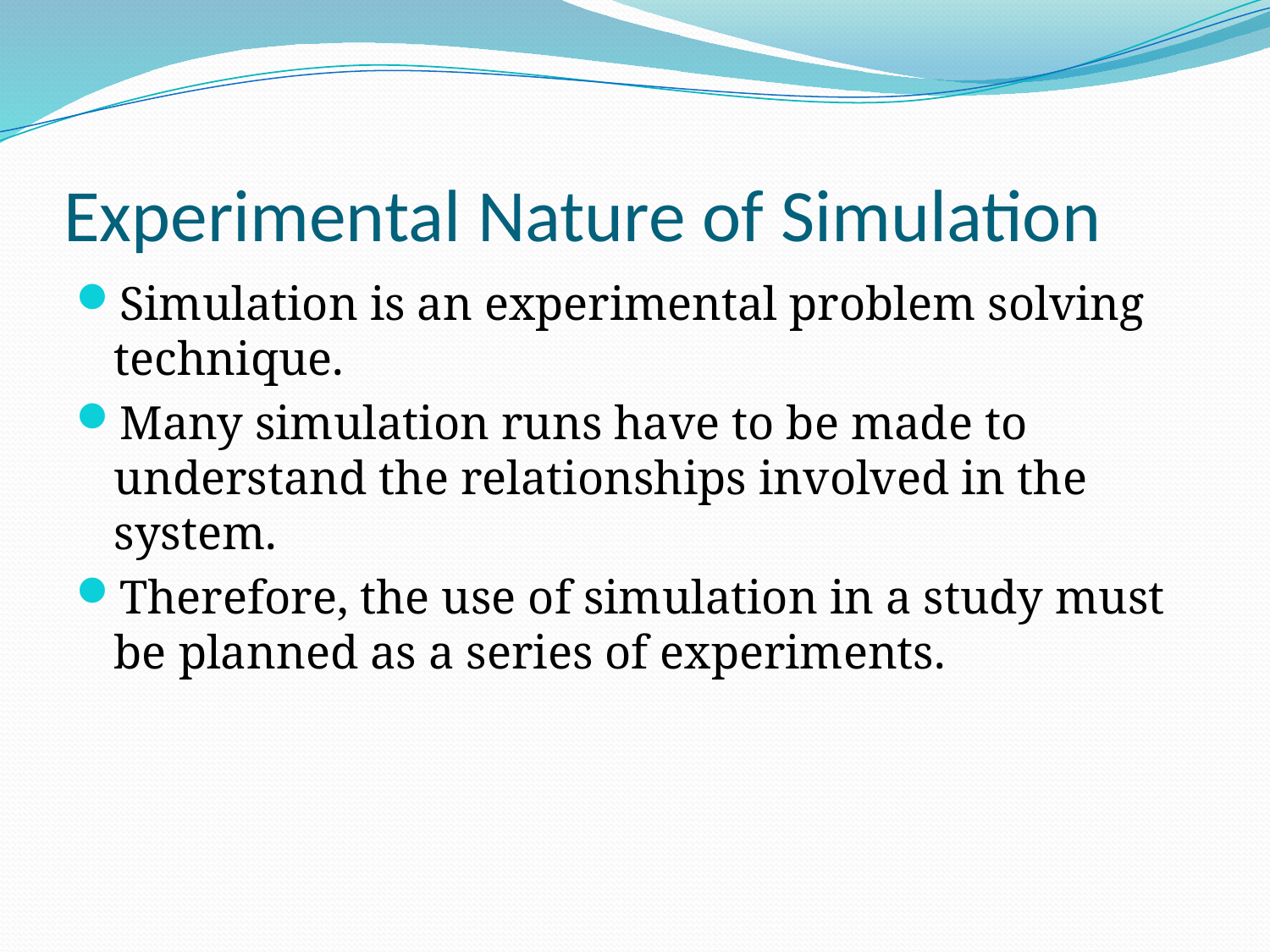

# Experimental Nature of Simulation
Simulation is an experimental problem solving technique.
Many simulation runs have to be made to understand the relationships involved in the system.
Therefore, the use of simulation in a study must be planned as a series of experiments.